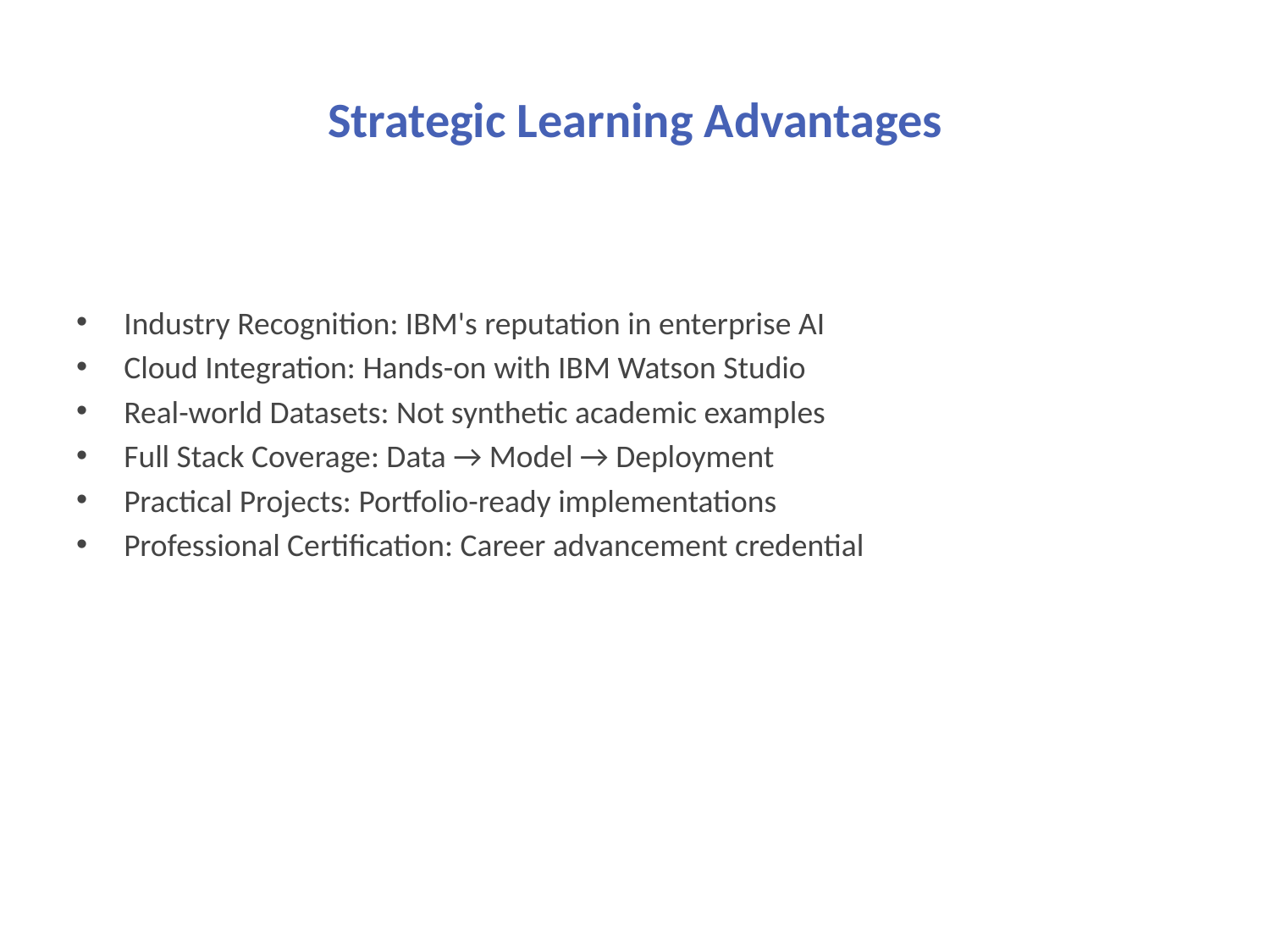

# Strategic Learning Advantages

Industry Recognition: IBM's reputation in enterprise AI
Cloud Integration: Hands-on with IBM Watson Studio
Real-world Datasets: Not synthetic academic examples
Full Stack Coverage: Data → Model → Deployment
Practical Projects: Portfolio-ready implementations
Professional Certification: Career advancement credential